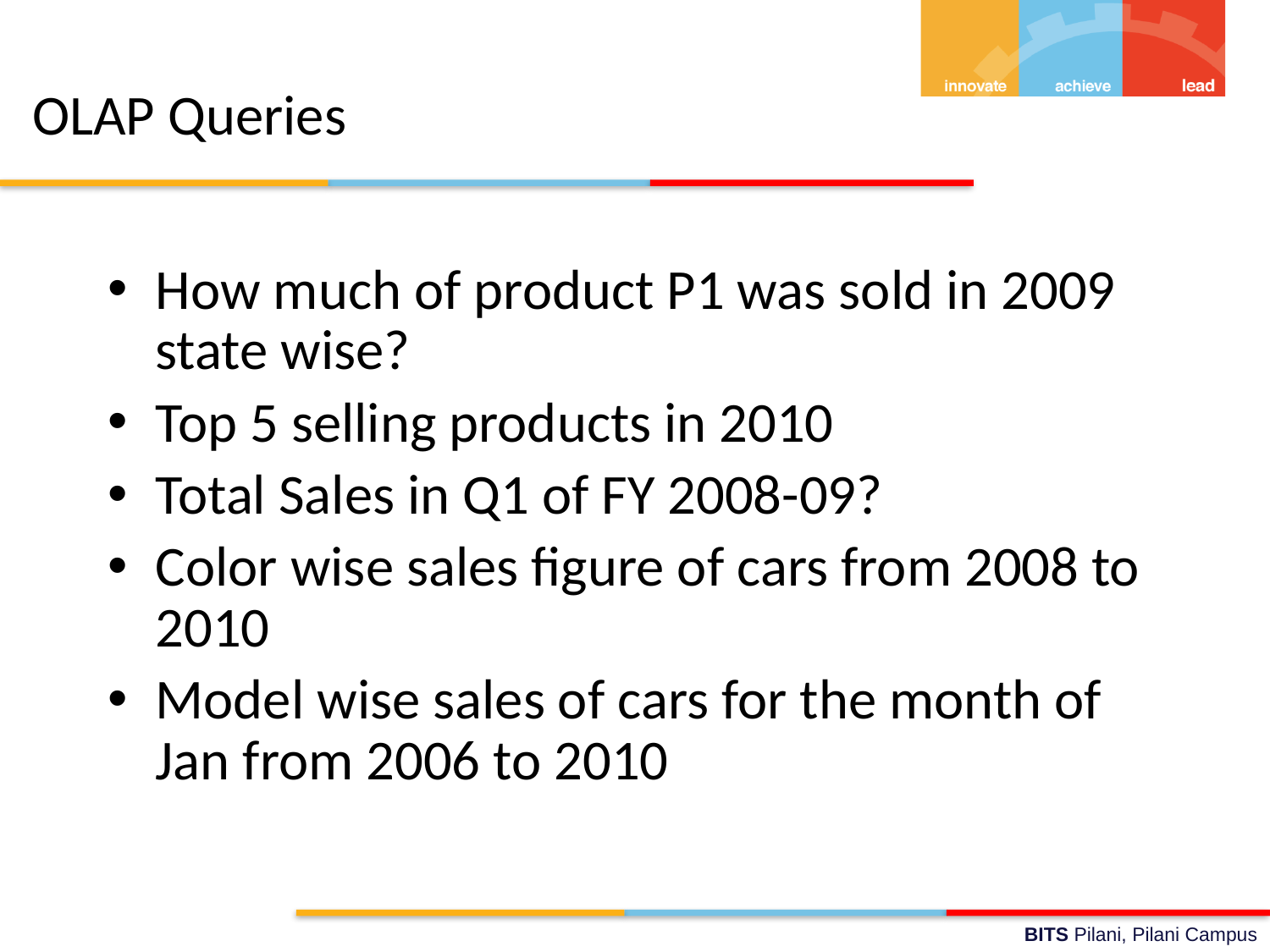

# OLAP Queries
How much of product P1 was sold in 2009 state wise?
Top 5 selling products in 2010
Total Sales in Q1 of FY 2008-09?
Color wise sales figure of cars from 2008 to 2010
Model wise sales of cars for the month of Jan from 2006 to 2010